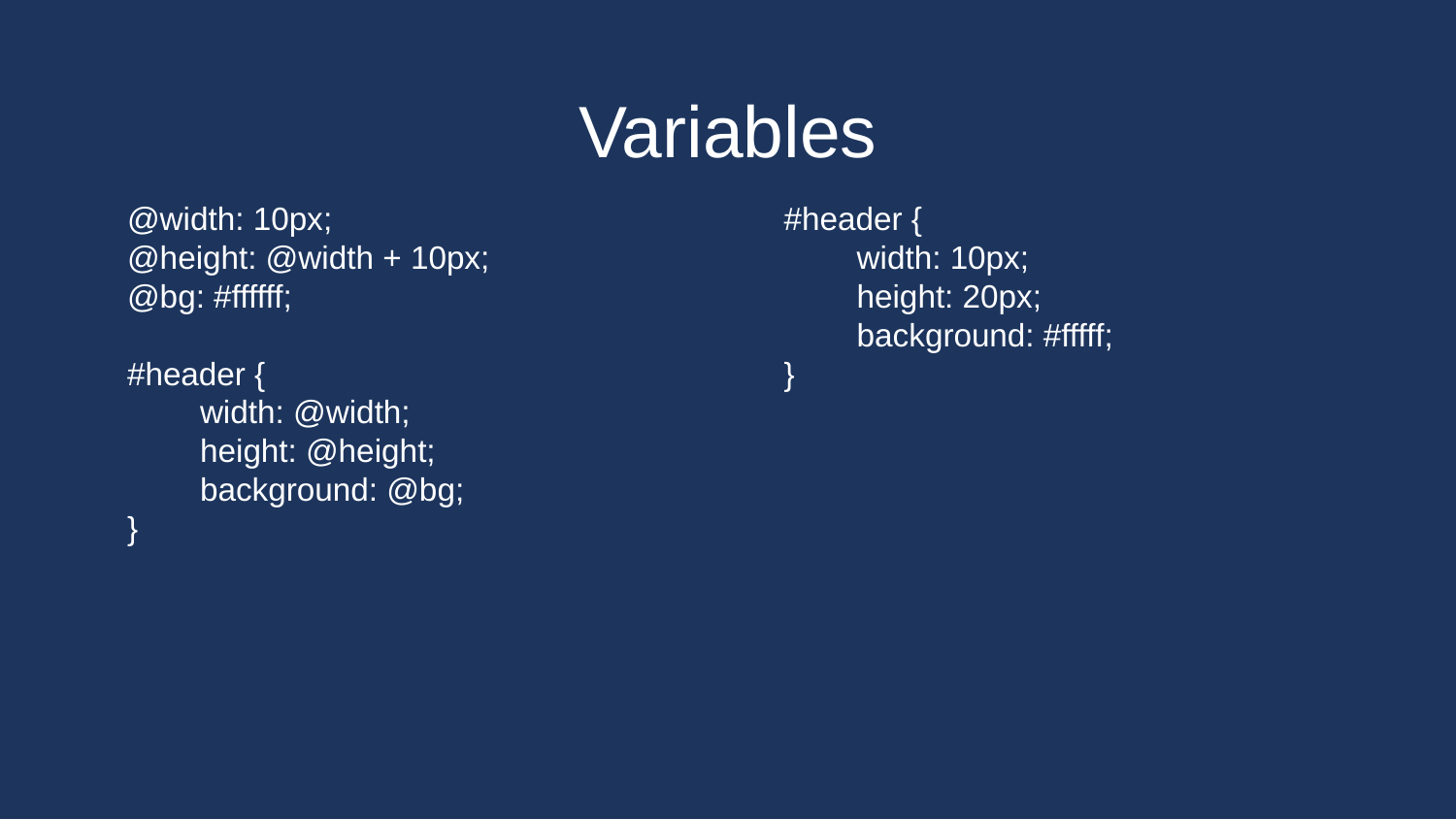

# Variables
@width: 10px;
@height: @width + 10px;
@bg: #ffffff;

#header {
width: @width;
height: @height;
background: @bg;
}
#header {
width: 10px;
height: 20px;
background: #fffff;
}